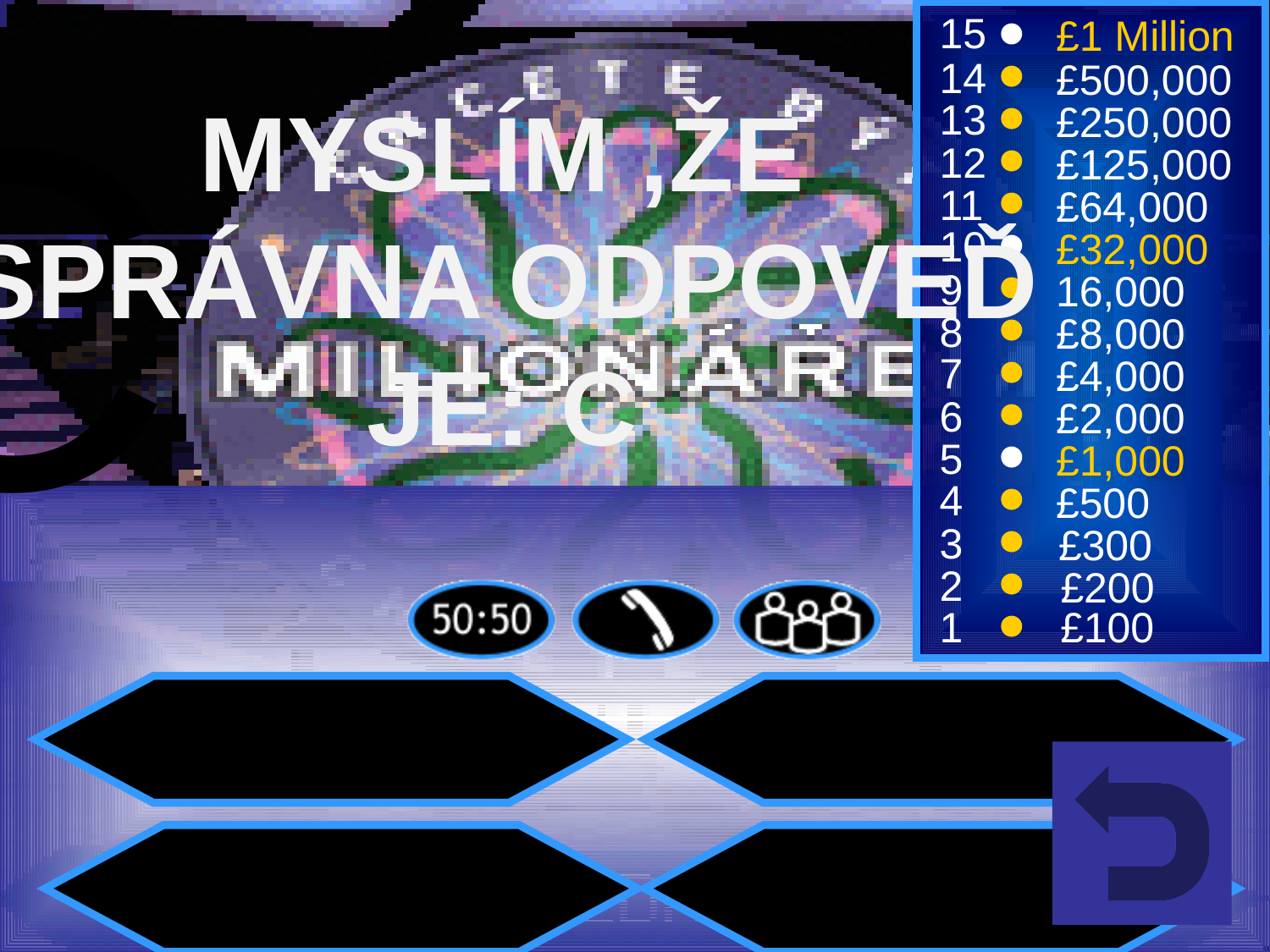

# MYSLÍM ,ŽE SPRÁVNA ODPOVEĎ JE: C
C